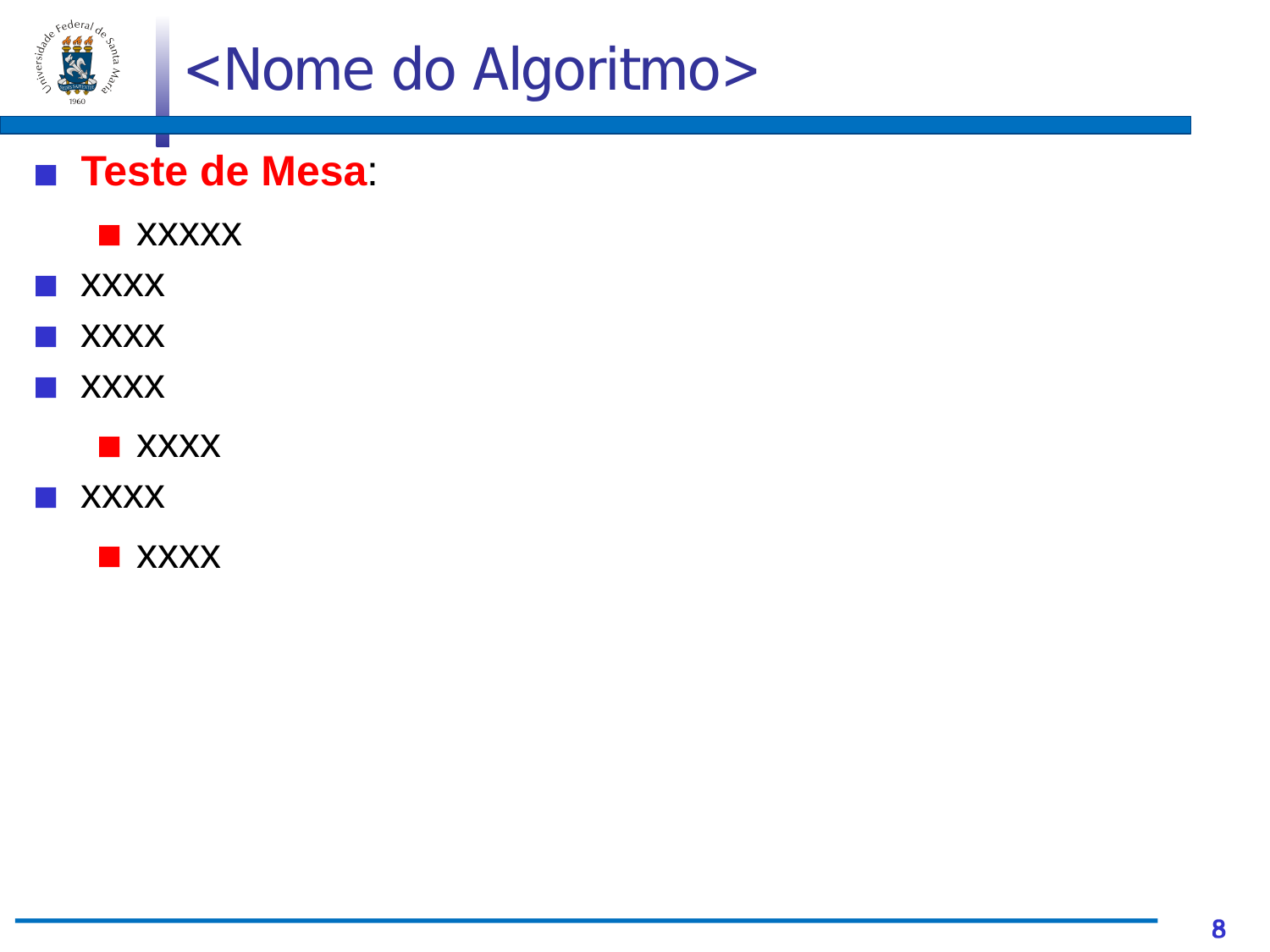

<Nome do Algoritmo>
Teste de Mesa:
xxxxx
xxxx
xxxx
xxxx
xxxx
xxxx
xxxx

8